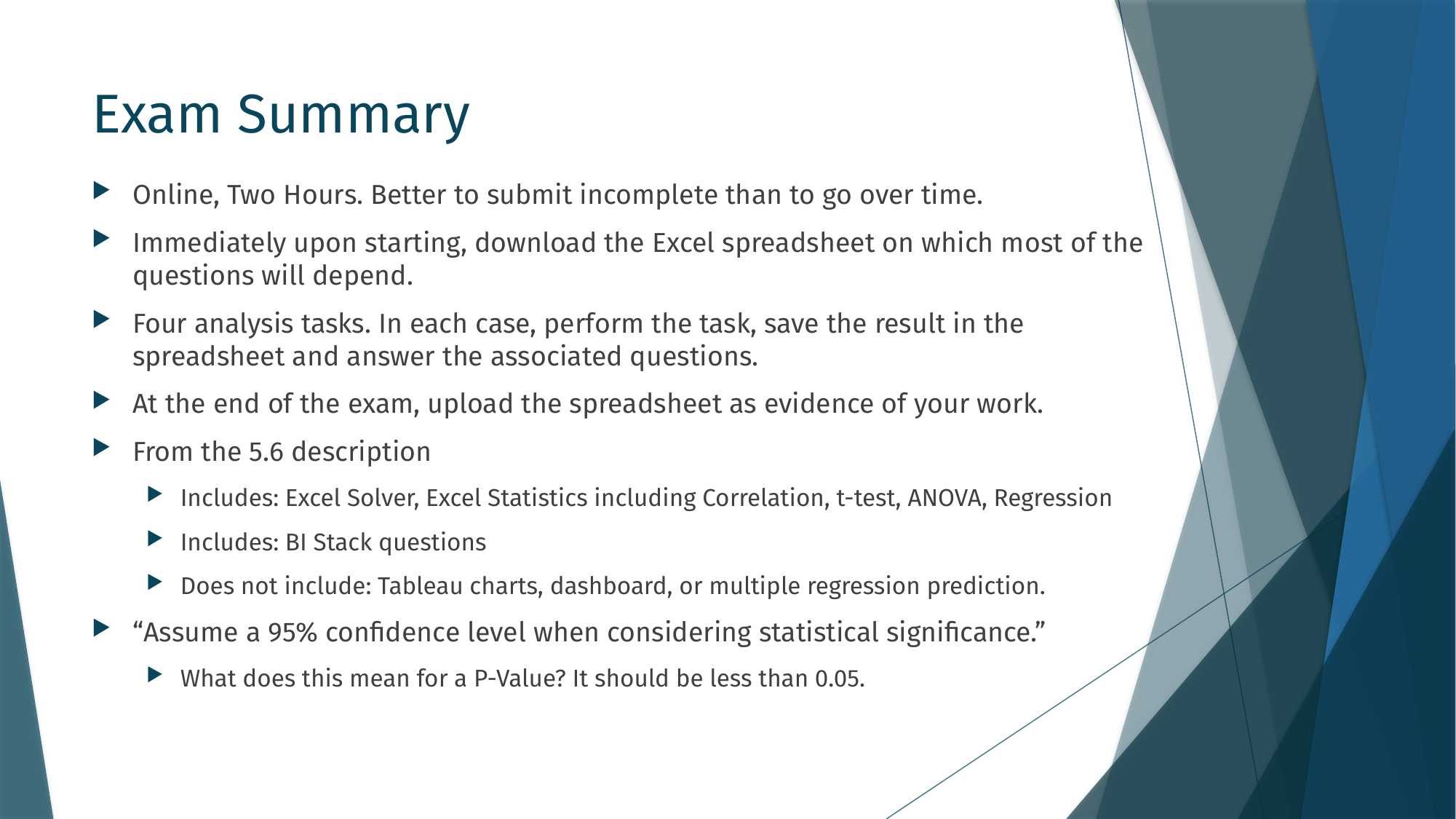

# Exam Summary
Online, Two Hours. Better to submit incomplete than to go over time.
Immediately upon starting, download the Excel spreadsheet on which most of the questions will depend.
Four analysis tasks. In each case, perform the task, save the result in the spreadsheet and answer the associated questions.
At the end of the exam, upload the spreadsheet as evidence of your work.
From the 5.6 description
Includes: Excel Solver, Excel Statistics including Correlation, t-test, ANOVA, Regression
Includes: BI Stack questions
Does not include: Tableau charts, dashboard, or multiple regression prediction.
“Assume a 95% confidence level when considering statistical significance.”
What does this mean for a P-Value? It should be less than 0.05.